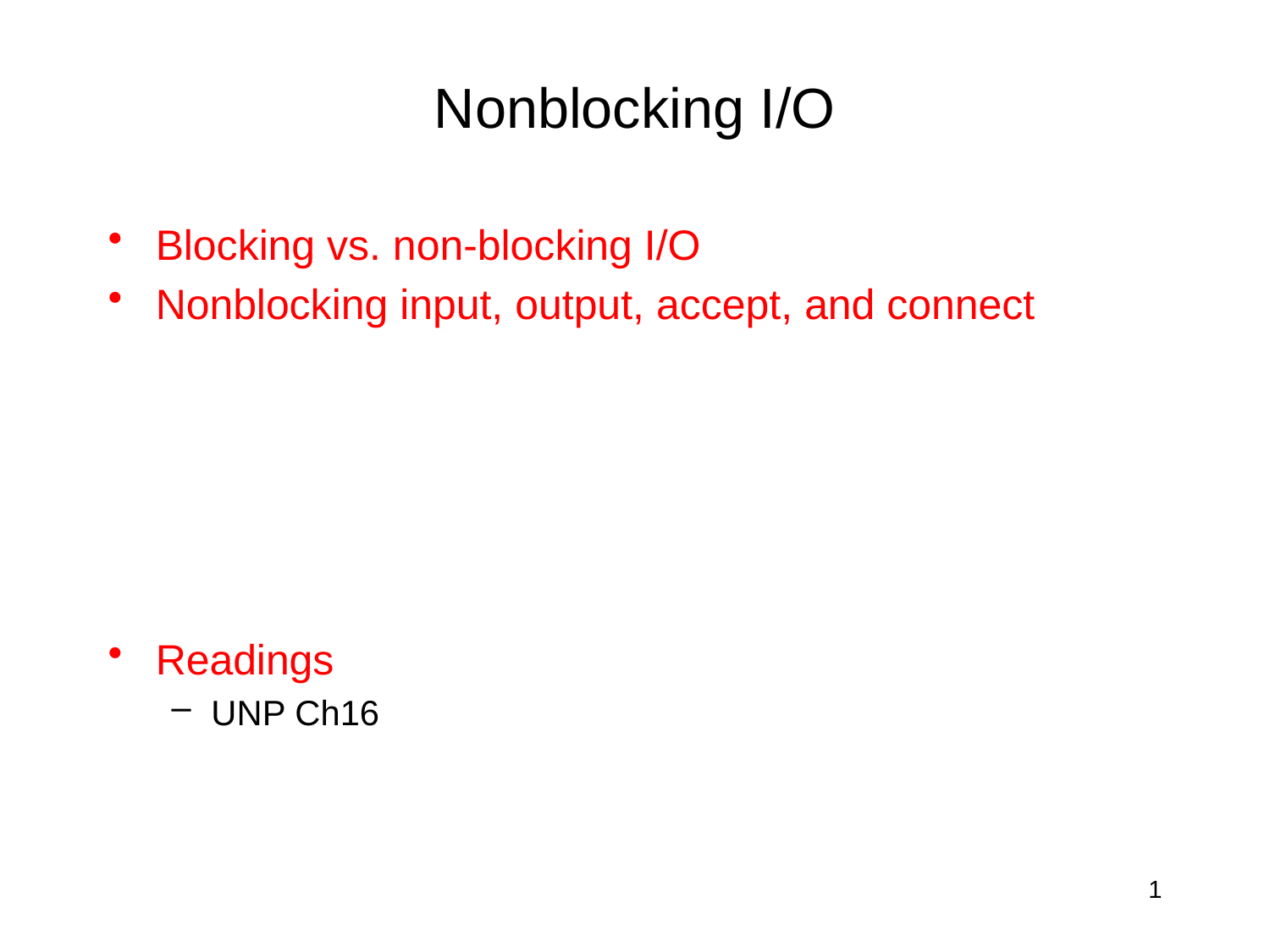

# Nonblocking I/O
Blocking vs. non-blocking I/O
Nonblocking input, output, accept, and connect

Readings
UNP Ch16
1